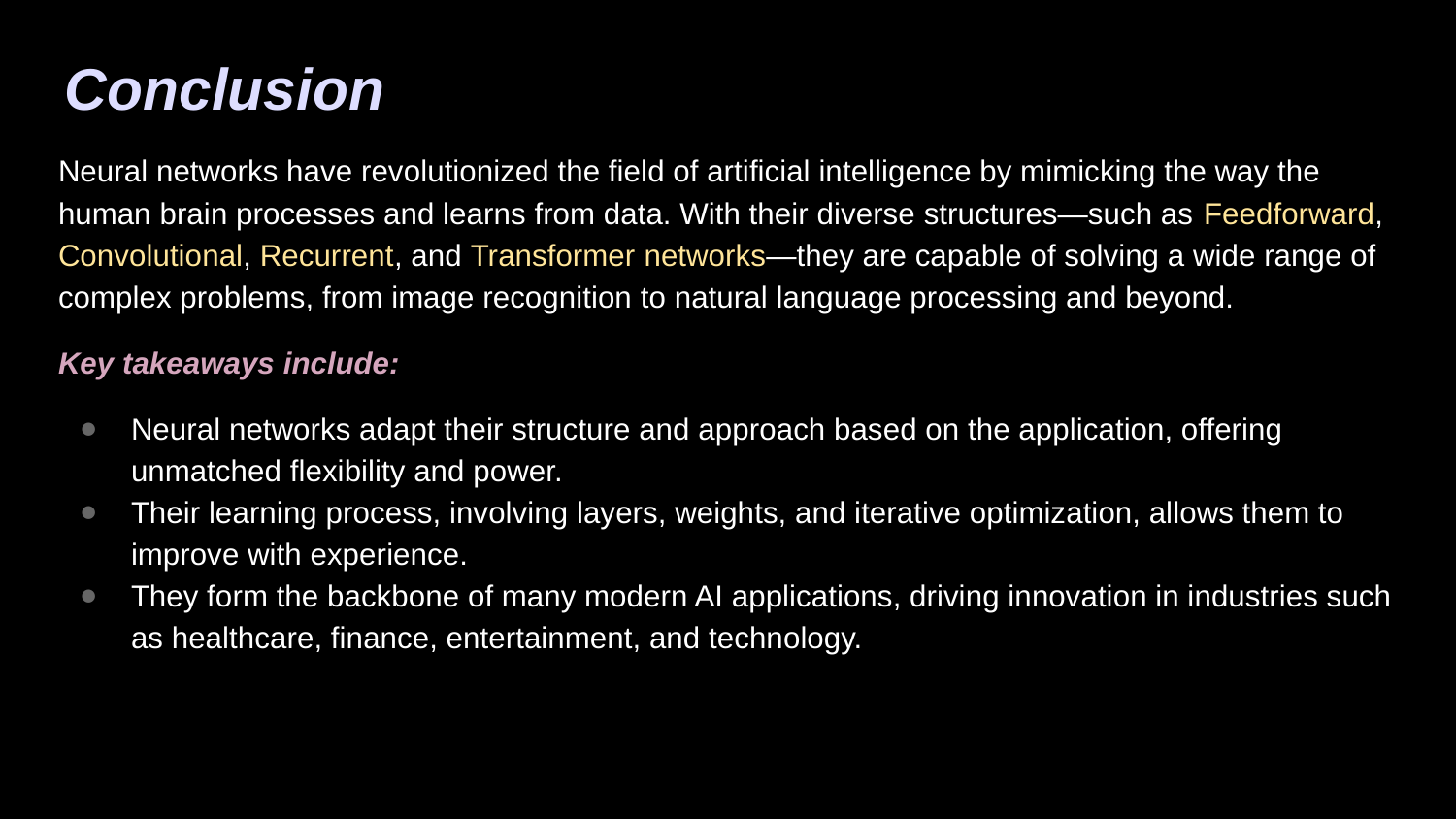

Conclusion
# Neural networks have revolutionized the field of artificial intelligence by mimicking the way the human brain processes and learns from data. With their diverse structures—such as Feedforward, Convolutional, Recurrent, and Transformer networks—they are capable of solving a wide range of complex problems, from image recognition to natural language processing and beyond.
Key takeaways include:
Neural networks adapt their structure and approach based on the application, offering unmatched flexibility and power.
Their learning process, involving layers, weights, and iterative optimization, allows them to improve with experience.
They form the backbone of many modern AI applications, driving innovation in industries such as healthcare, finance, entertainment, and technology.